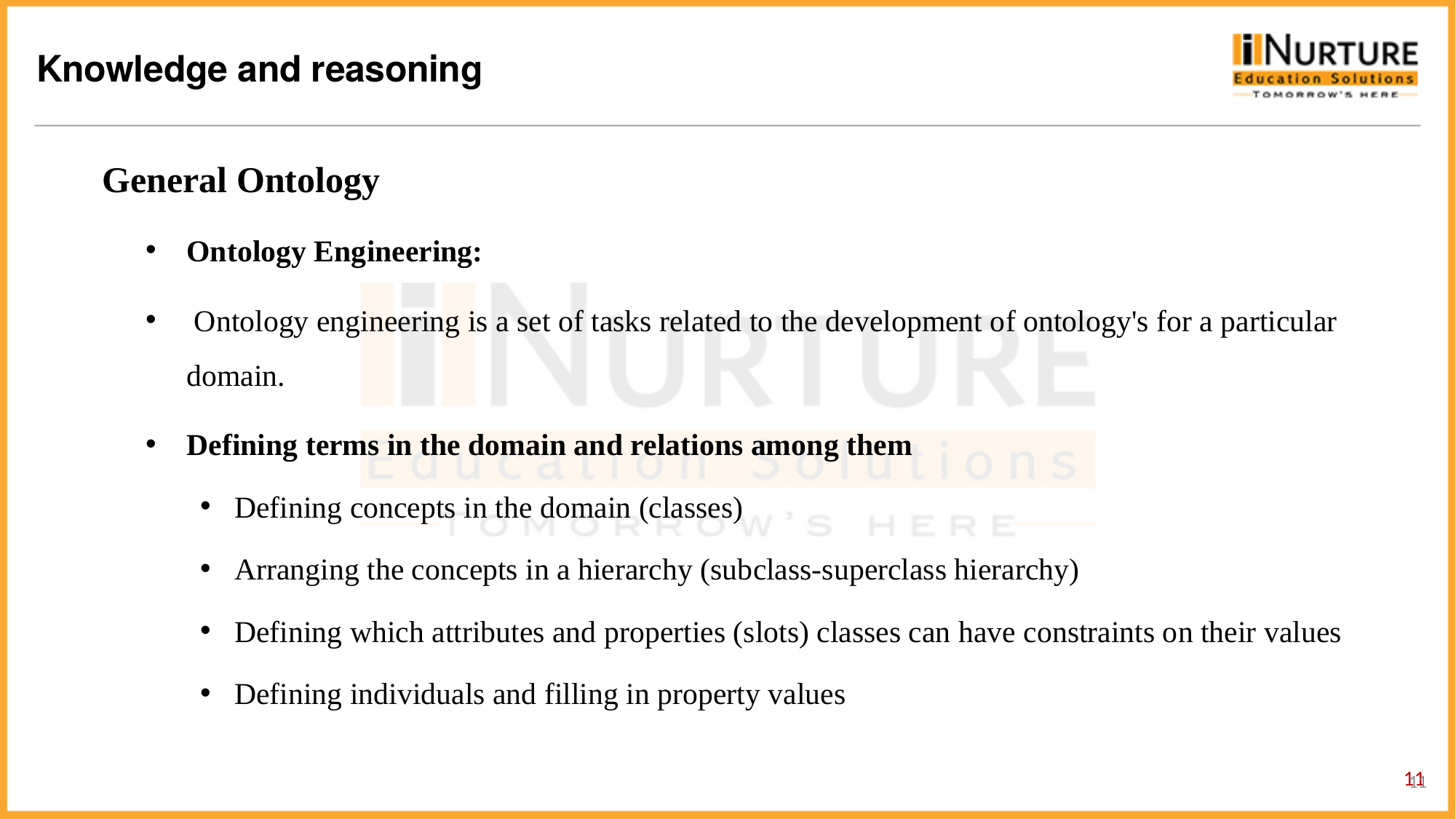

General Ontology
Ontology Engineering:
 Ontology engineering is a set of tasks related to the development of ontology's for a particular domain.
Defining terms in the domain and relations among them
Defining concepts in the domain (classes)
Arranging the concepts in a hierarchy (subclass-superclass hierarchy)
Defining which attributes and properties (slots) classes can have constraints on their values
Defining individuals and filling in property values
11